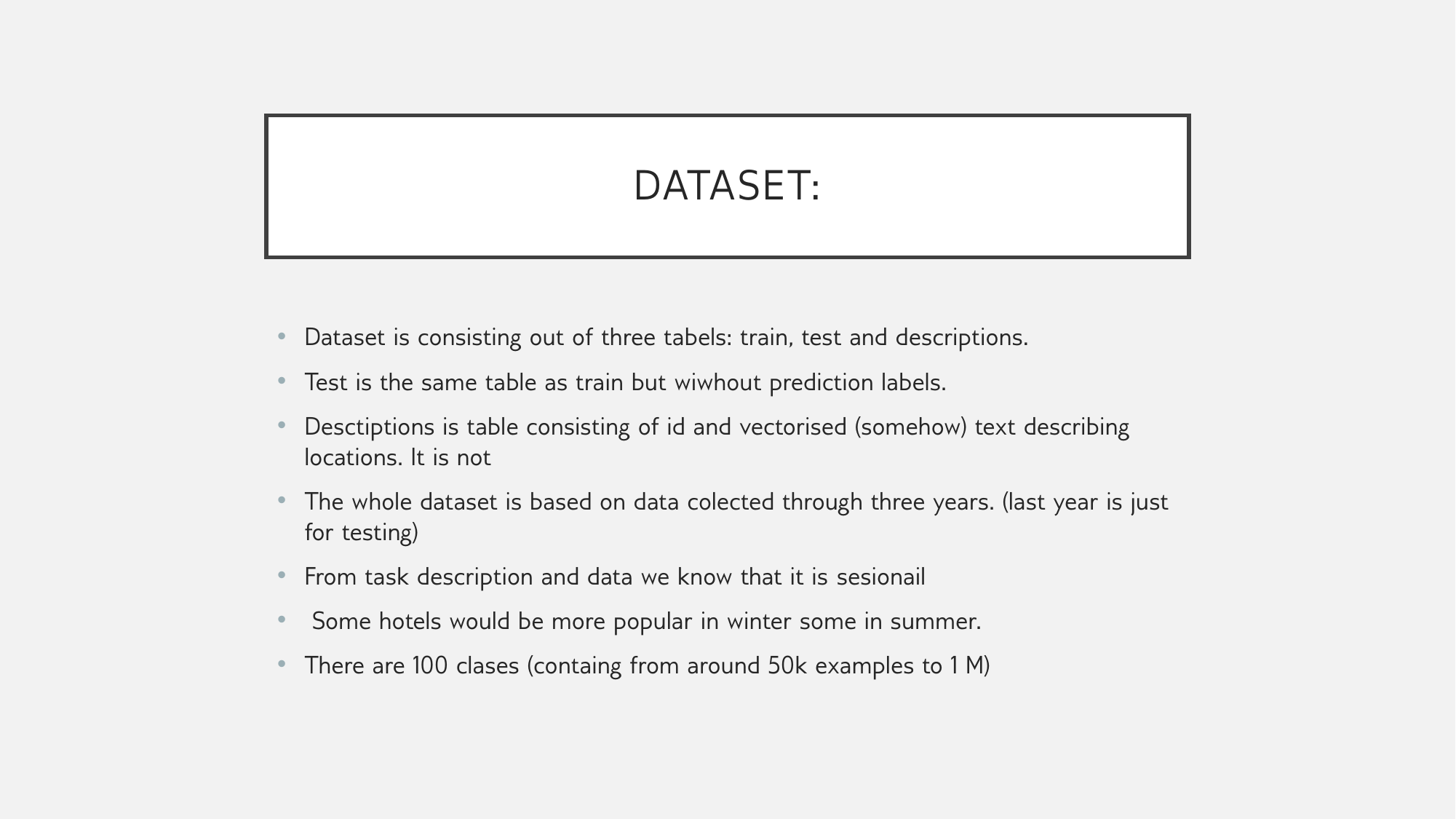

# Dataset:
Dataset is consisting out of three tabels: train, test and descriptions.
Test is the same table as train but wiwhout prediction labels.
Desctiptions is table consisting of id and vectorised (somehow) text describing locations. It is not
The whole dataset is based on data colected through three years. (last year is just for testing)
From task description and data we know that it is sesionail
 Some hotels would be more popular in winter some in summer.
There are 100 clases (containg from around 50k examples to 1 M)